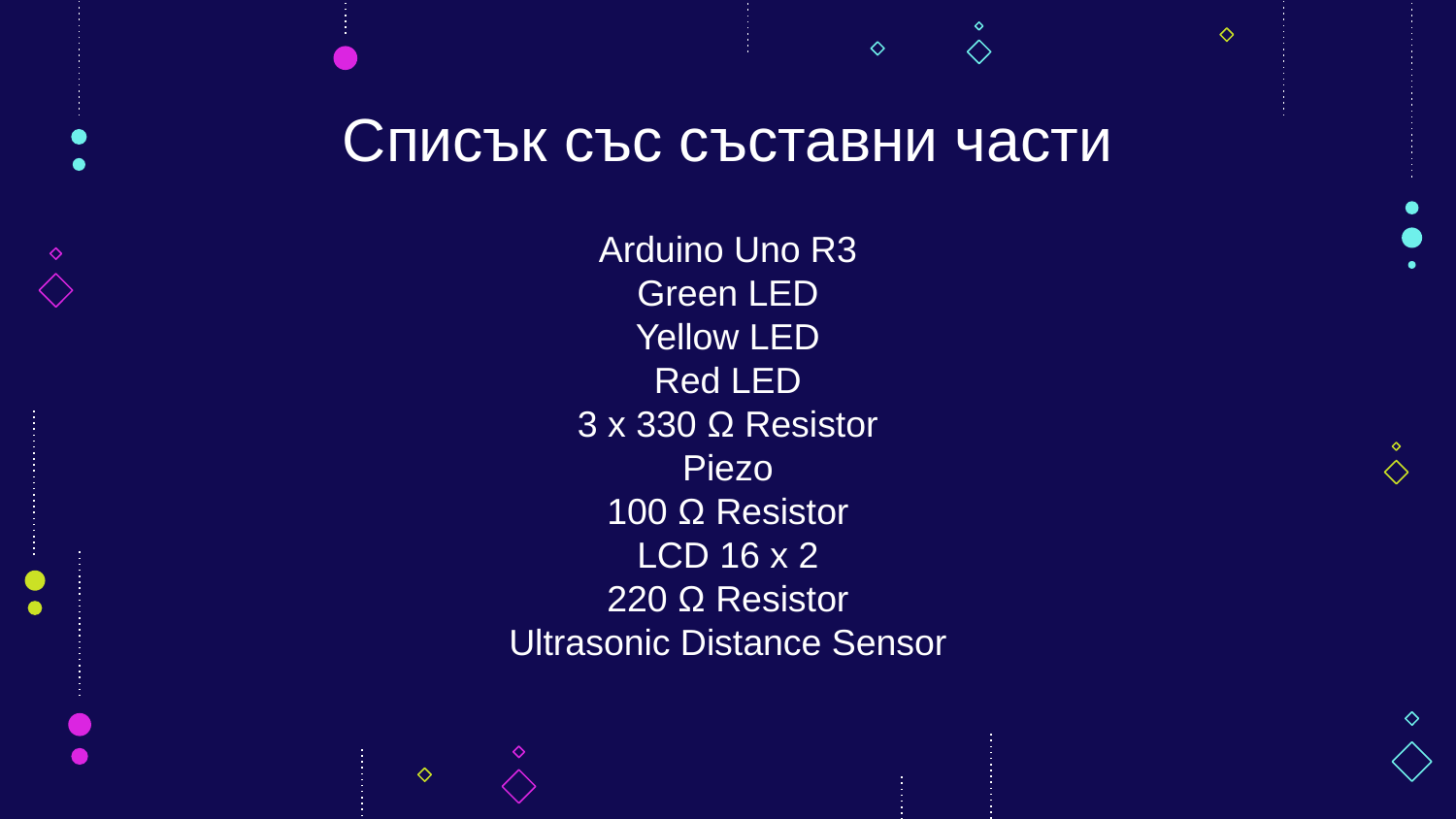

# Списък със съставни части
Arduino Uno R3
Green LED
Yellow LED
Red LED
3 x 330 Ω Resistor
Piezo
100 Ω Resistor
LCD 16 x 2
220 Ω Resistor
Ultrasonic Distance Sensor